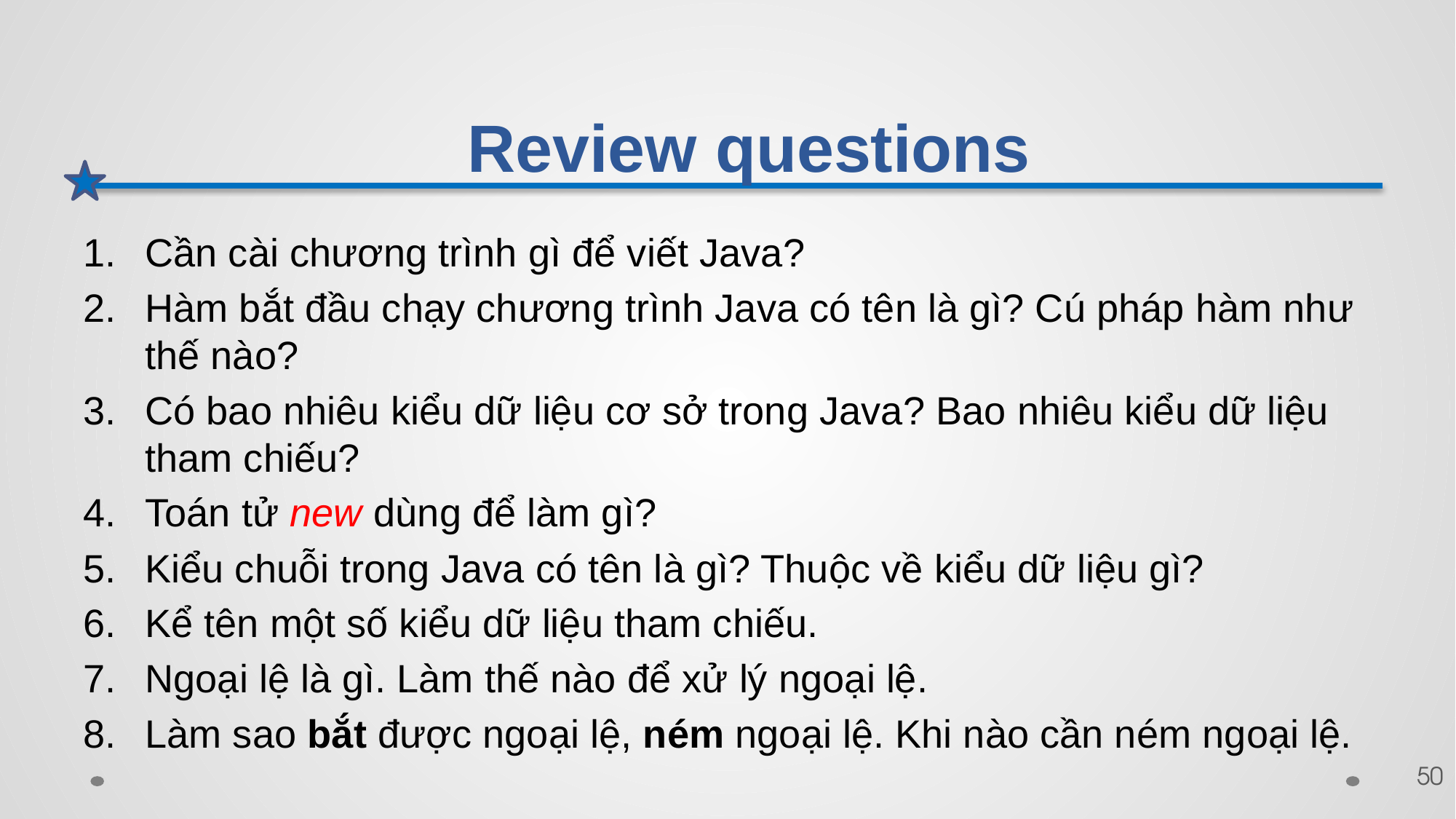

# Review questions
Cần cài chương trình gì để viết Java?
Hàm bắt đầu chạy chương trình Java có tên là gì? Cú pháp hàm như thế nào?
Có bao nhiêu kiểu dữ liệu cơ sở trong Java? Bao nhiêu kiểu dữ liệu tham chiếu?
Toán tử new dùng để làm gì?
Kiểu chuỗi trong Java có tên là gì? Thuộc về kiểu dữ liệu gì?
Kể tên một số kiểu dữ liệu tham chiếu.
Ngoại lệ là gì. Làm thế nào để xử lý ngoại lệ.
Làm sao bắt được ngoại lệ, ném ngoại lệ. Khi nào cần ném ngoại lệ.

50